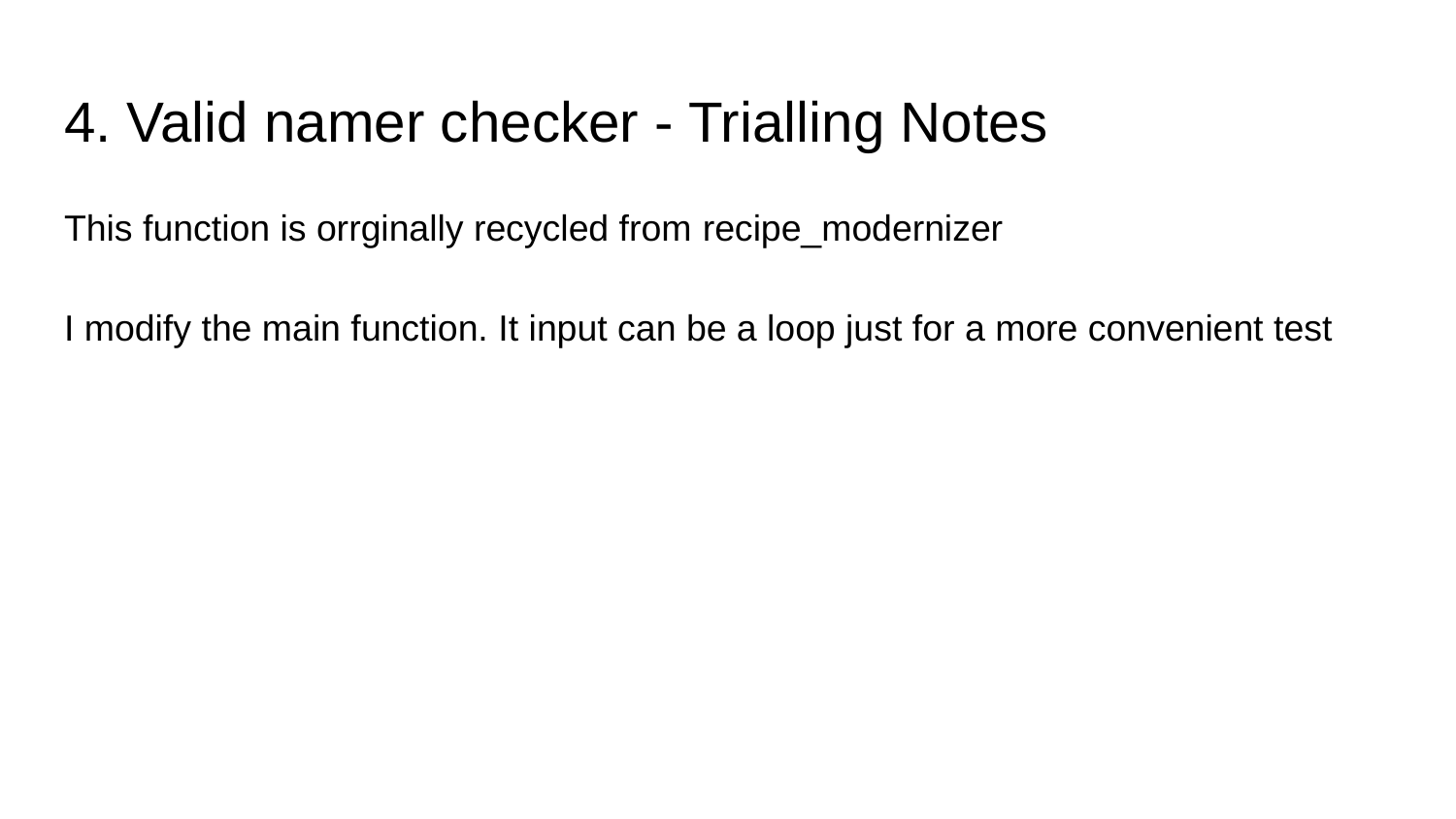

# 4. Valid namer checker - Trialling Notes
This function is orrginally recycled from recipe_modernizer

I modify the main function. It input can be a loop just for a more convenient test